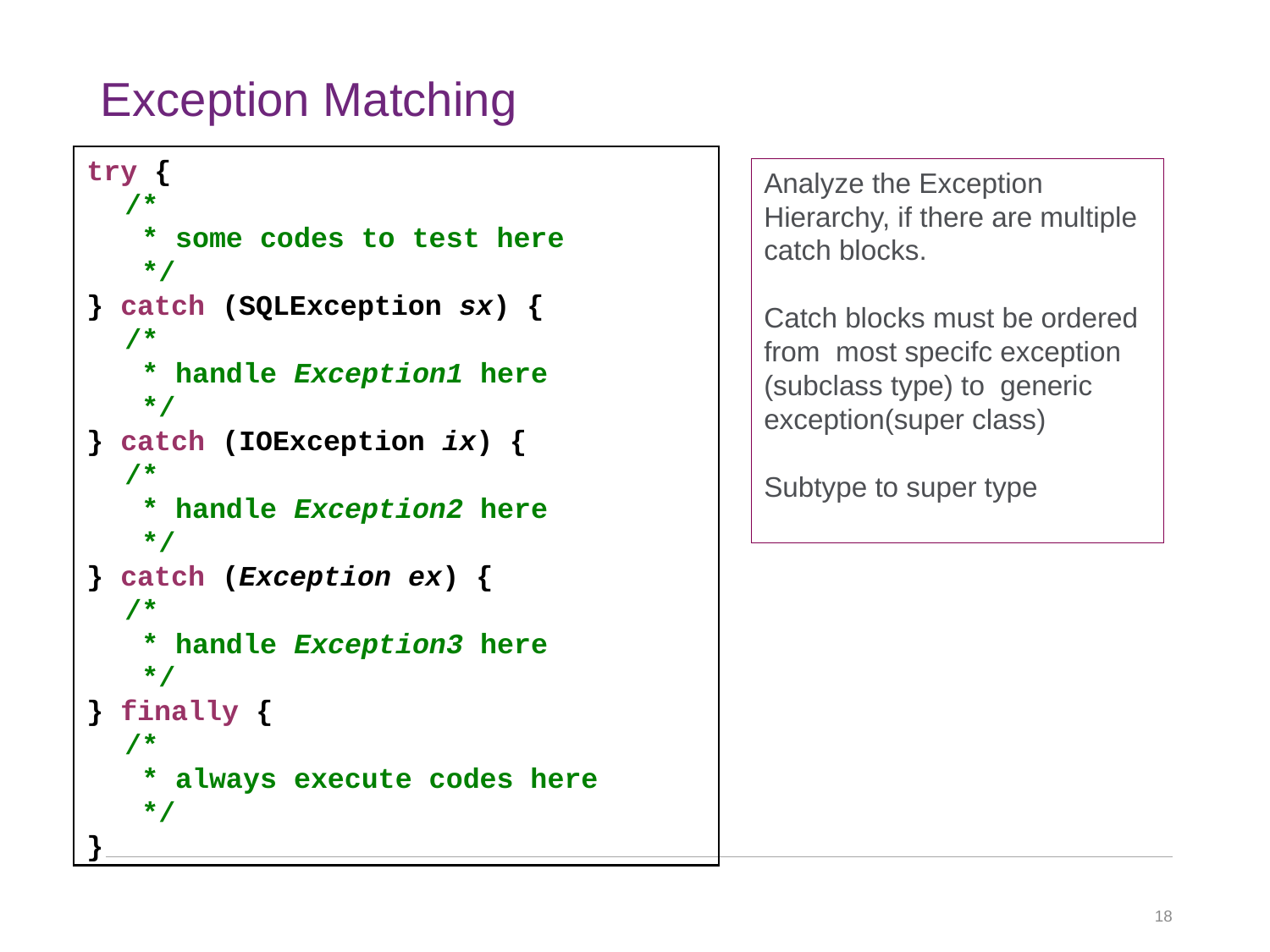

# Exception Matching
try {
	/*
	 * some codes to test here
	 */
} catch (SQLException sx) {
	/*
	 * handle Exception1 here
	 */
} catch (IOException ix) {
	/*
	 * handle Exception2 here
	 */
} catch (Exception ex) {
	/*
	 * handle Exception3 here
	 */
} finally {
	/*
	 * always execute codes here
	 */
}
Analyze the Exception Hierarchy, if there are multiple catch blocks.

Catch blocks must be ordered from  most specifc exception (subclass type) to  generic exception(super class)

Subtype to super type

18